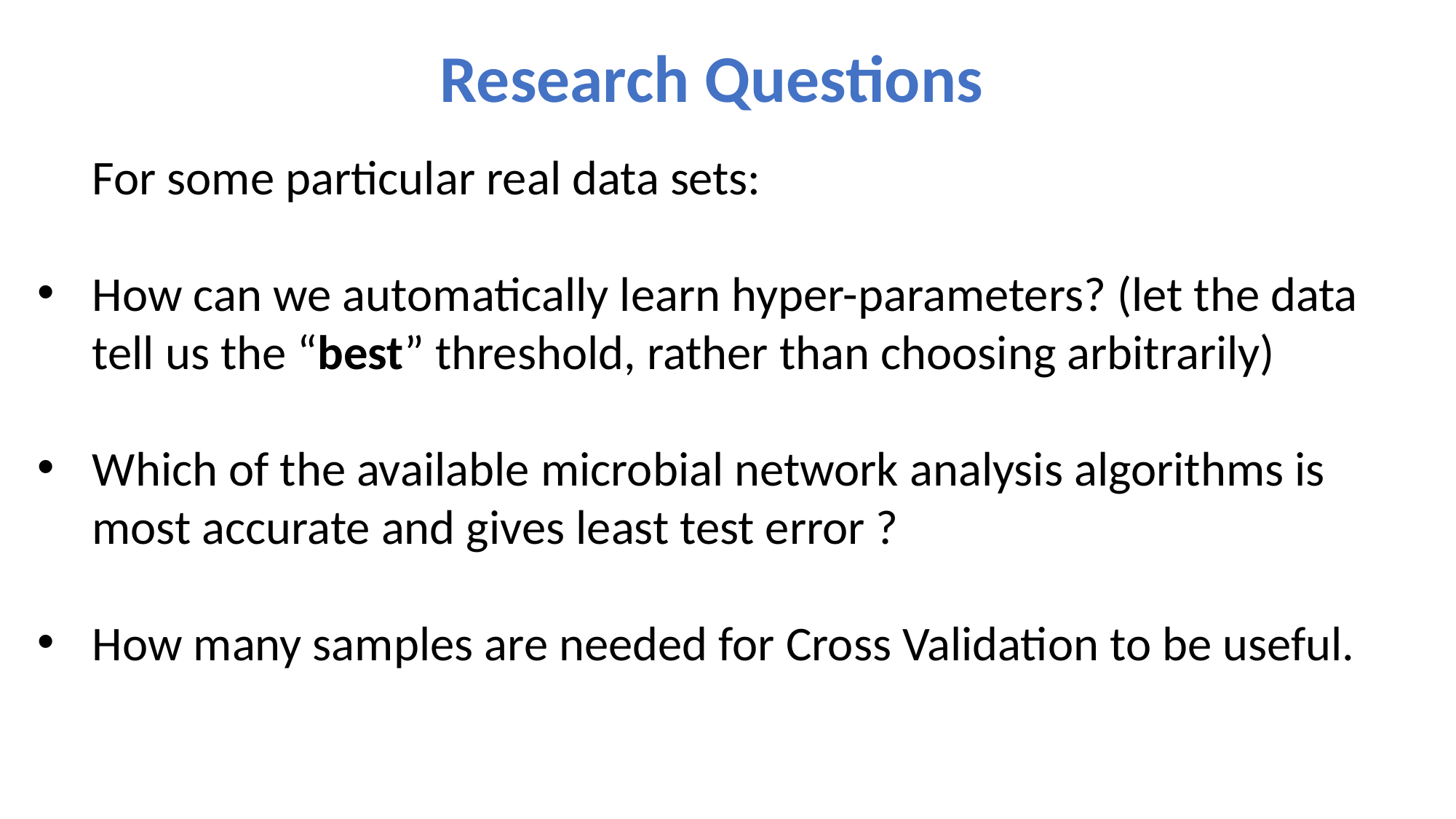

Research Questions
 	For some particular real data sets:

How can we automatically learn hyper-parameters? (let the data tell us the “best” threshold, rather than choosing arbitrarily)

Which of the available microbial network analysis algorithms is most accurate and gives least test error ?

How many samples are needed for Cross Validation to be useful.